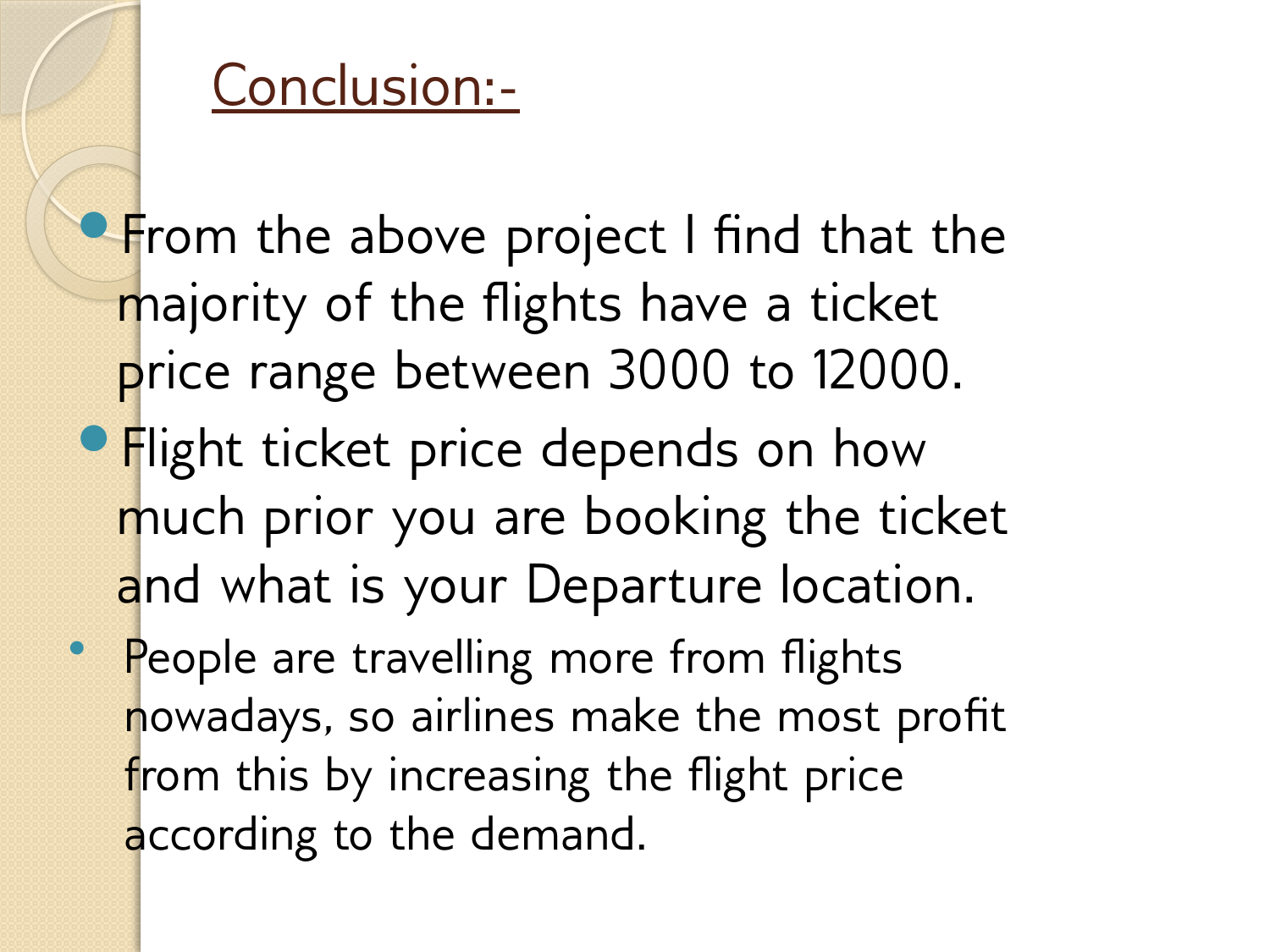

# Conclusion:-
From the above project I find that the majority of the flights have a ticket price range between 3000 to 12000.
Flight ticket price depends on how much prior you are booking the ticket and what is your Departure location.
People are travelling more from flights nowadays, so airlines make the most profit from this by increasing the flight price according to the demand.